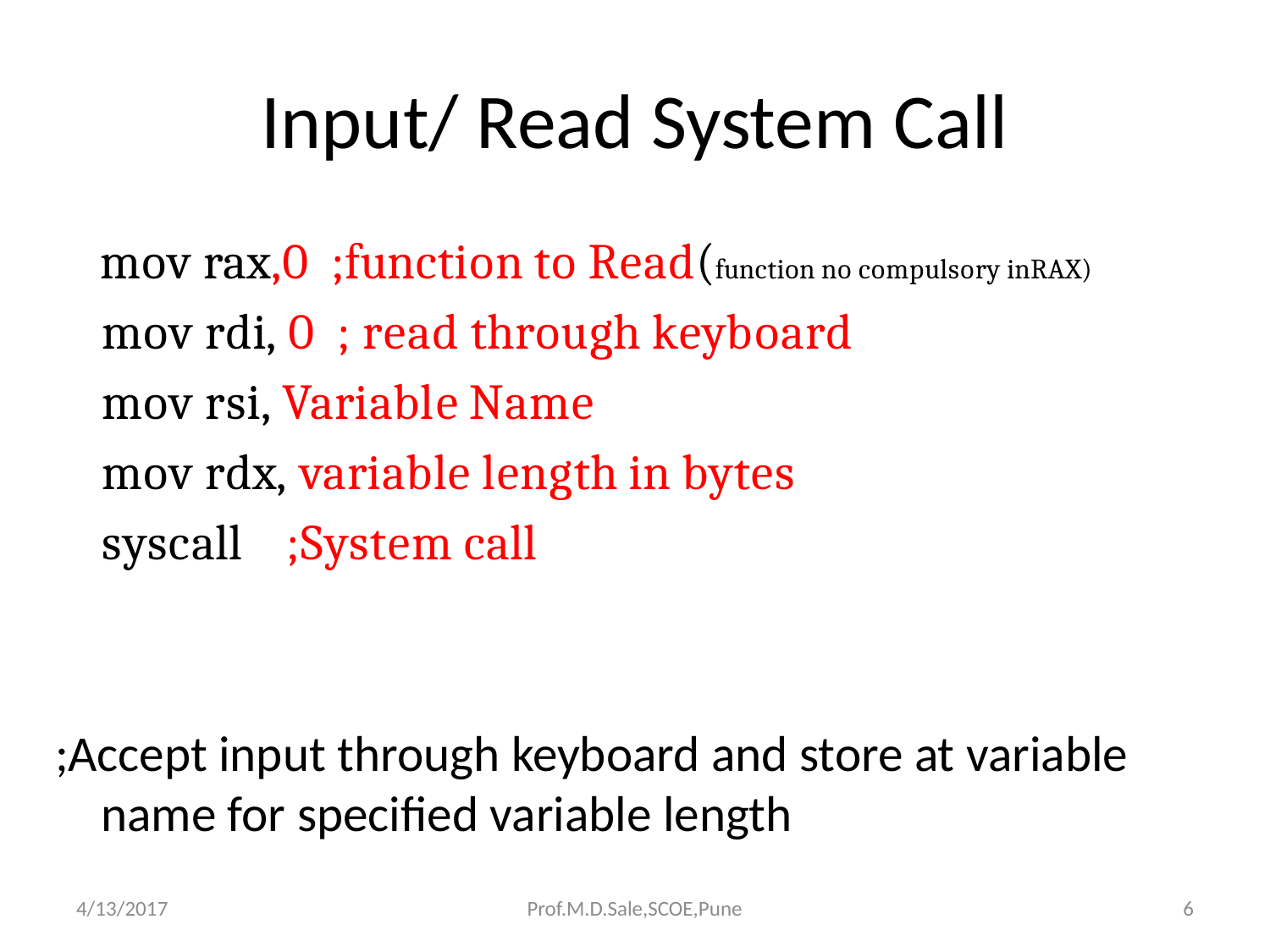

# Input/ Read System Call
    mov rax,0  ;function to Read(function no compulsory inRAX)
	mov rdi, 0  ; read through keyboard
	mov rsi, Variable Name
	mov rdx, variable length in bytes
	syscall    ;System call

;Accept input through keyboard and store at variable name for specified variable length
4/13/2017
Prof.M.D.Sale,SCOE,Pune
6